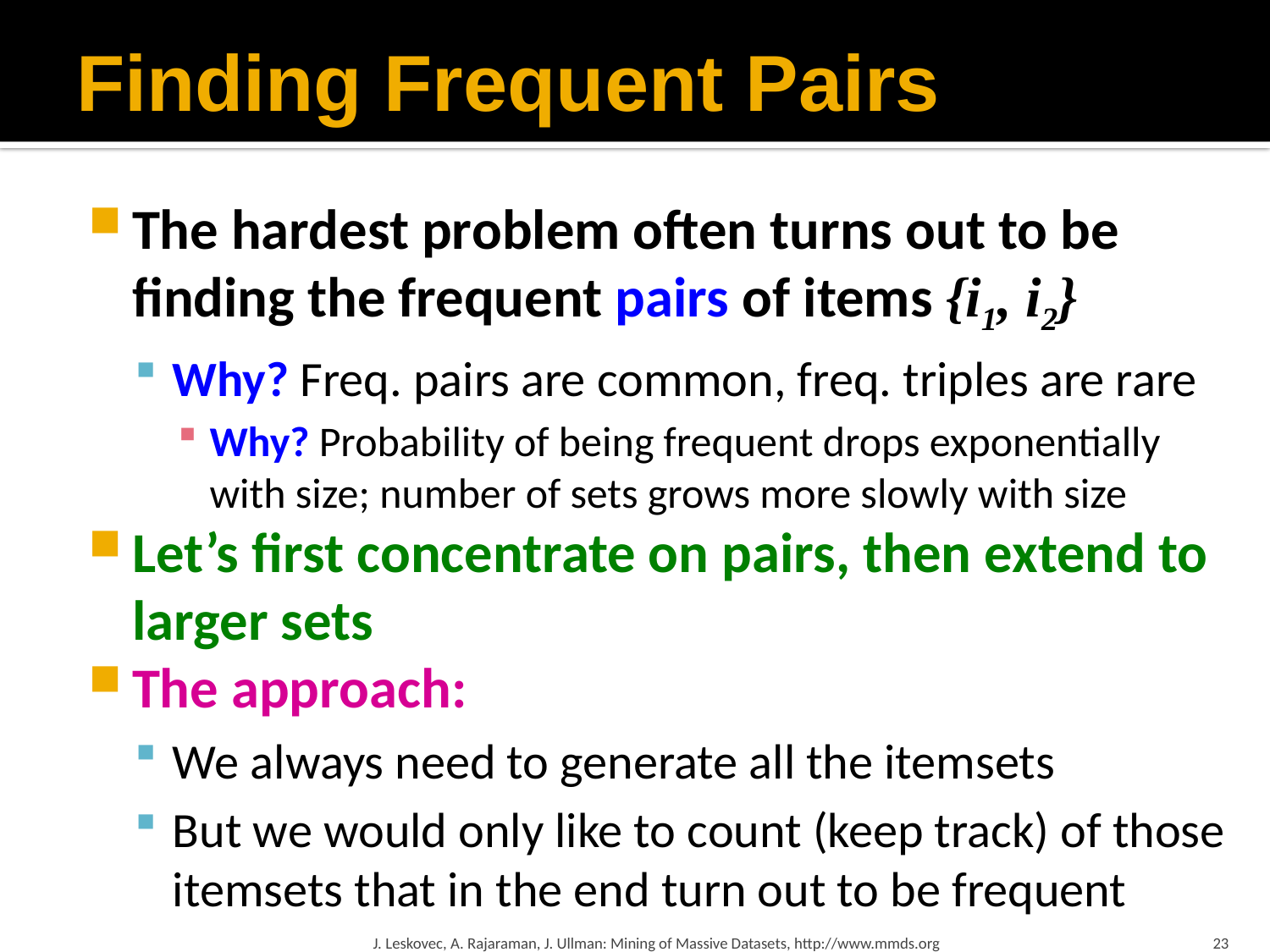

# Finding Frequent Pairs
The hardest problem often turns out to be finding the frequent pairs of items {i1, i2}
Why? Freq. pairs are common, freq. triples are rare
Why? Probability of being frequent drops exponentially
with size; number of sets grows more slowly with size
Let’s first concentrate on pairs, then extend to larger sets
The approach:
We always need to generate all the itemsets
But we would only like to count (keep track) of those itemsets that in the end turn out to be frequent
J. Leskovec, A. Rajaraman, J. Ullman: Mining of Massive Datasets, http://www.mmds.org
23